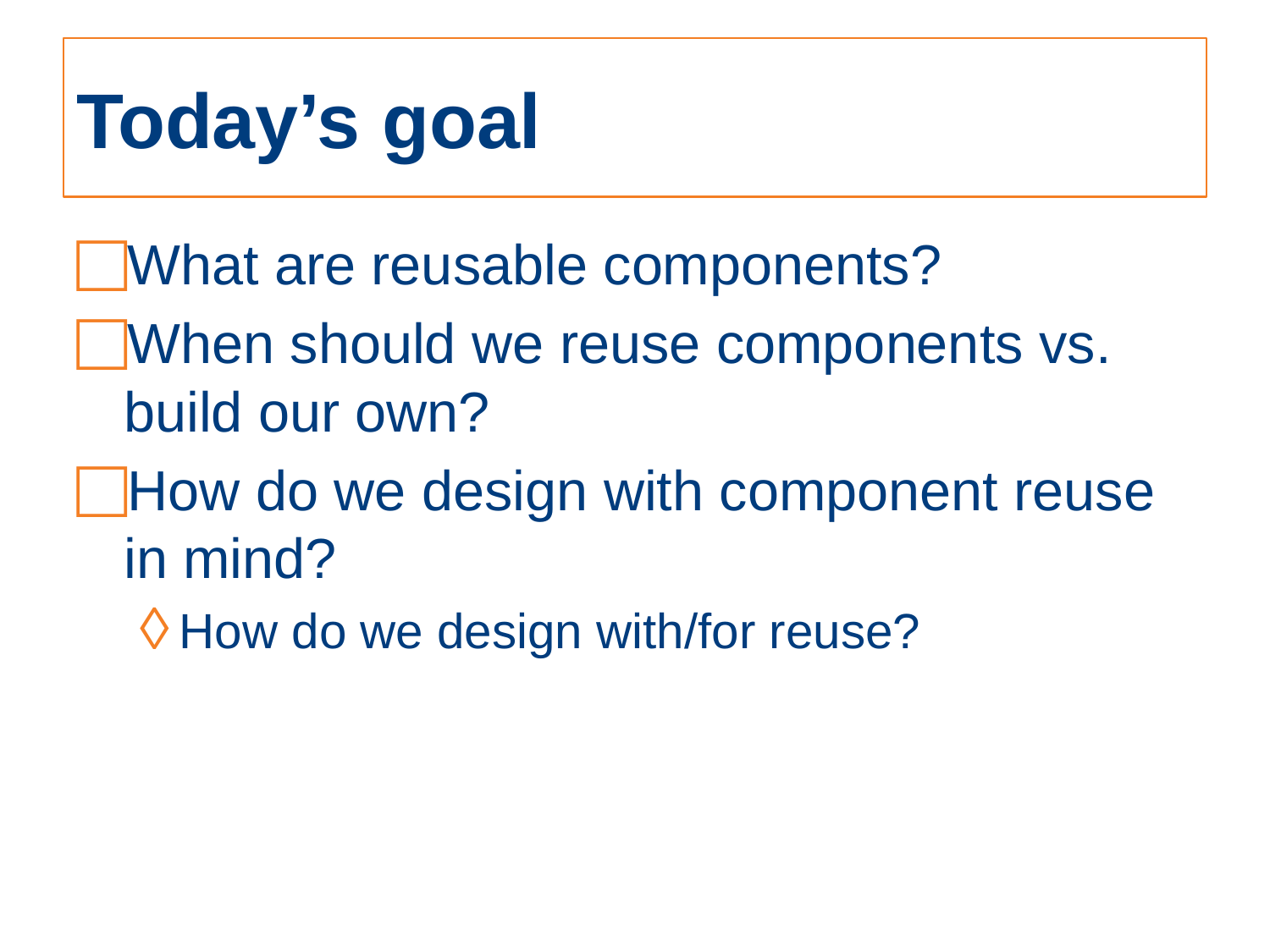

# Today’s goal
What are reusable components?
When should we reuse components vs. build our own?
How do we design with component reuse in mind?
How do we design with/for reuse?